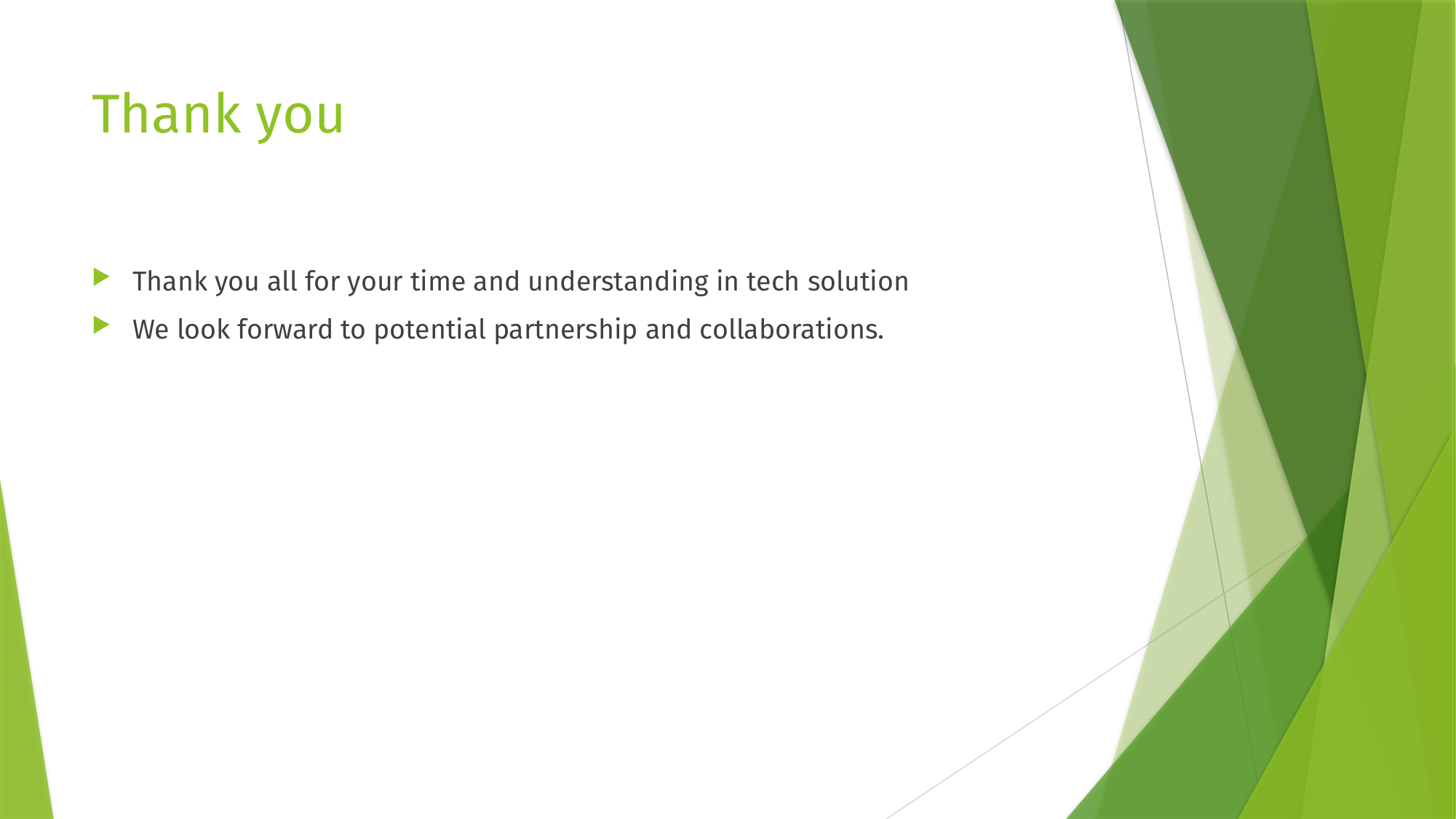

# Thank you
Thank you all for your time and understanding in tech solution
We look forward to potential partnership and collaborations.